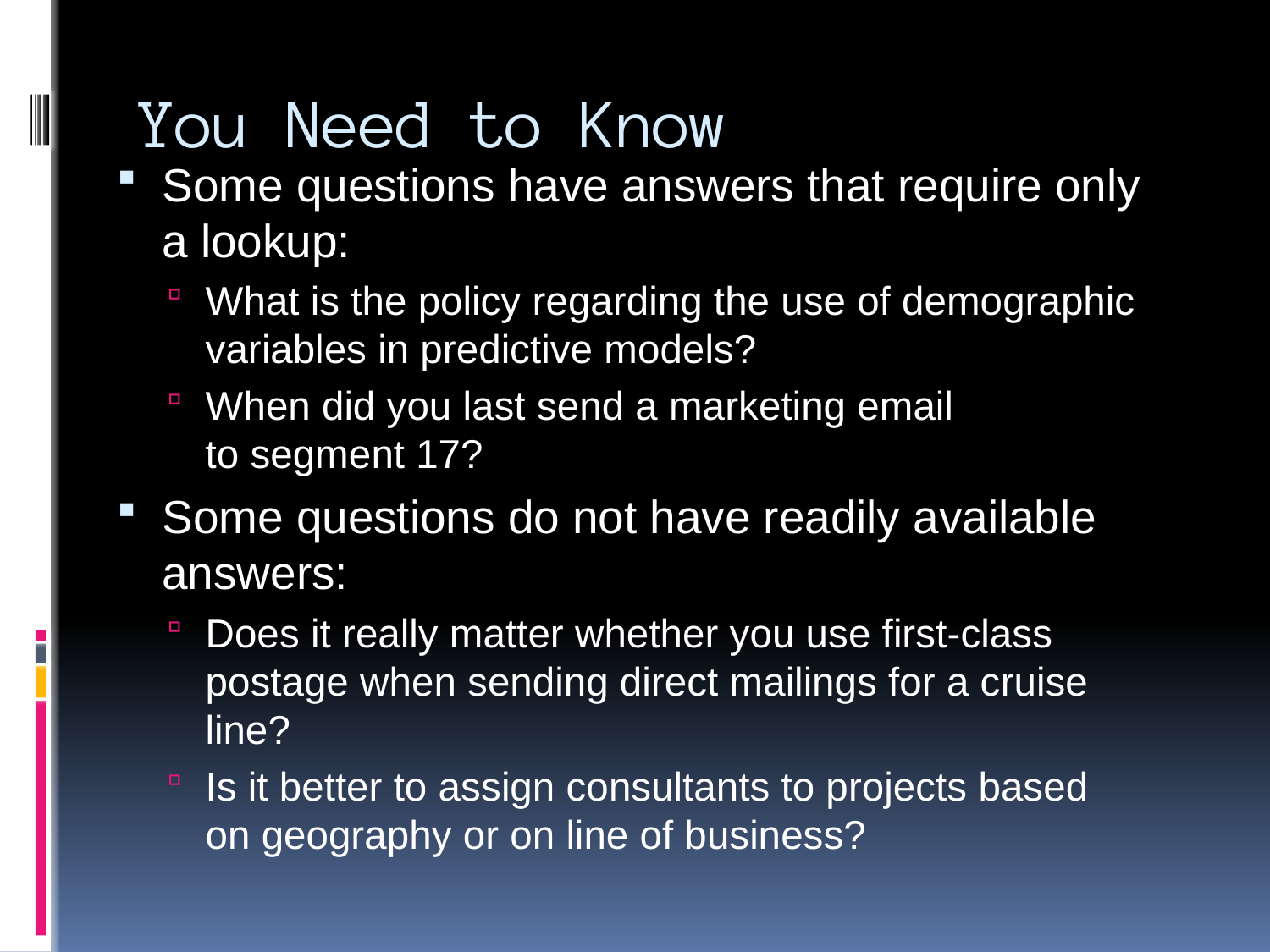

# You Need to Know
Some questions have answers that require only a lookup:
What is the policy regarding the use of demographic variables in predictive models?
When did you last send a marketing email
to segment 17?
Some questions do not have readily available answers:
Does it really matter whether you use first-class postage when sending direct mailings for a cruise line?
Is it better to assign consultants to projects based
on geography or on line of business?